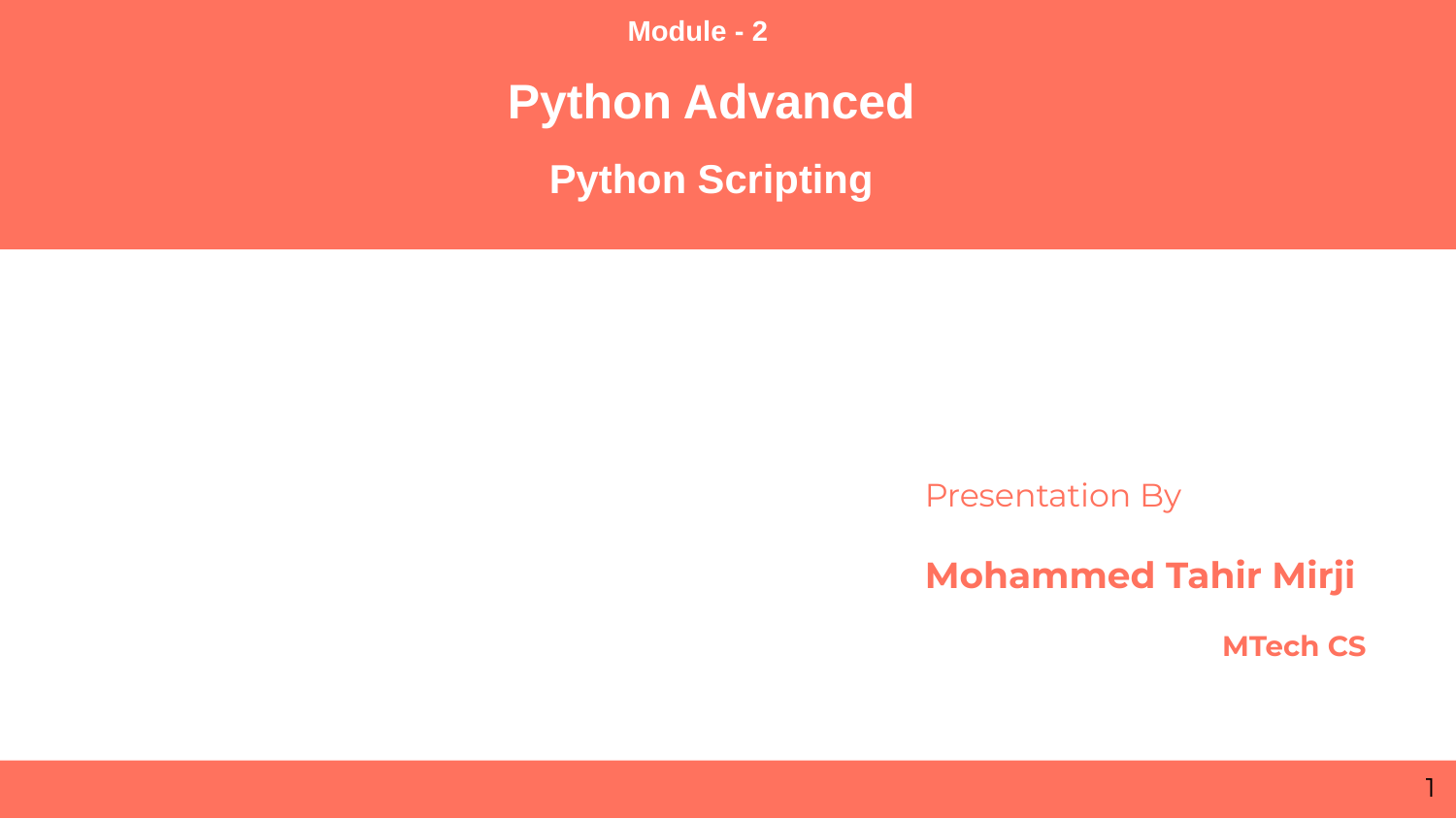

Module - 2
Python Advanced
Python Scripting
Presentation By

Mohammed Tahir Mirji
	             MTech CS

1